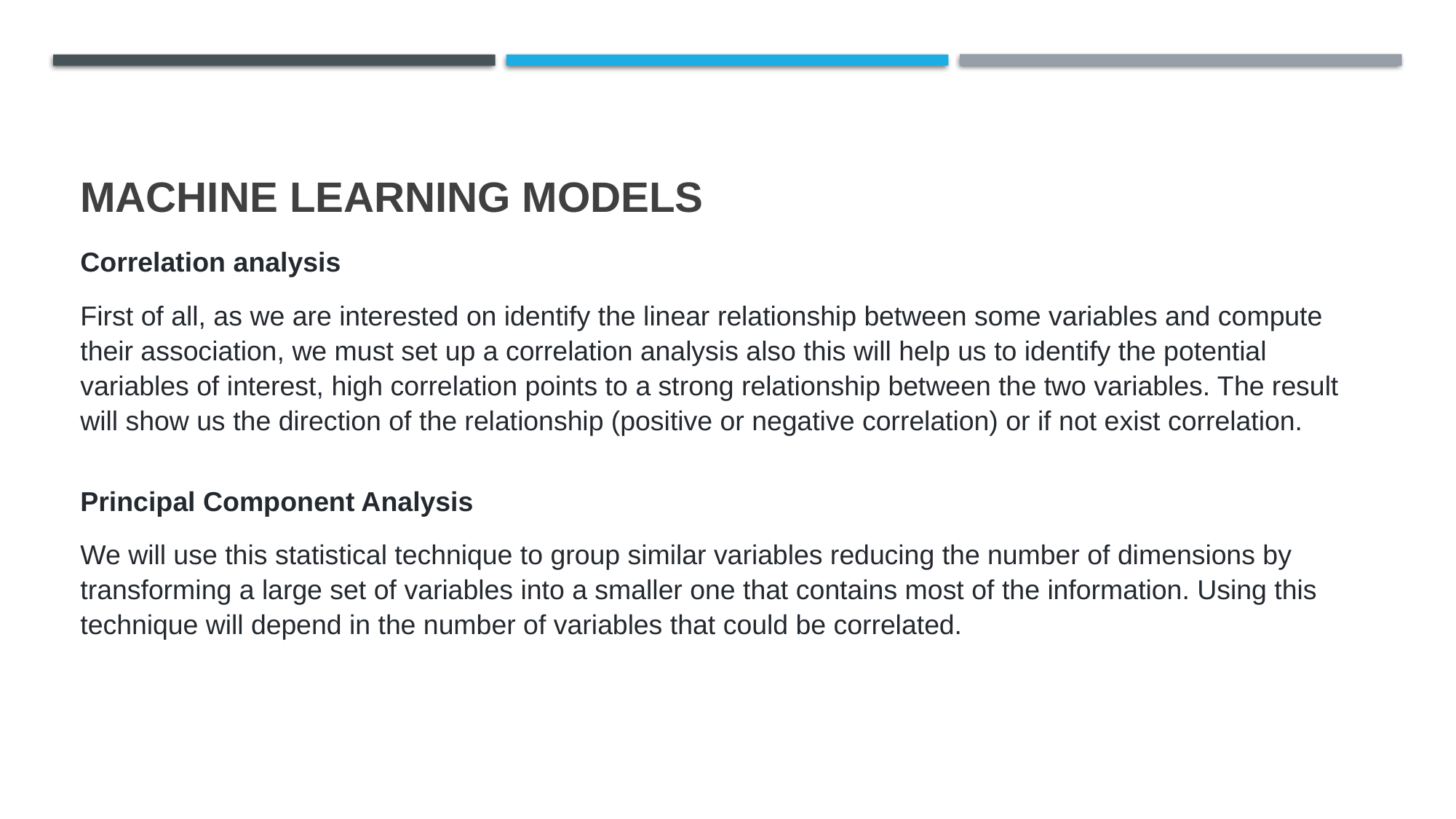

# Machine learning models
Correlation analysis
First of all, as we are interested on identify the linear relationship between some variables and compute their association, we must set up a correlation analysis also this will help us to identify the potential variables of interest, high correlation points to a strong relationship between the two variables. The result will show us the direction of the relationship (positive or negative correlation) or if not exist correlation.
Principal Component Analysis
We will use this statistical technique to group similar variables reducing the number of dimensions by transforming a large set of variables into a smaller one that contains most of the information. Using this technique will depend in the number of variables that could be correlated.